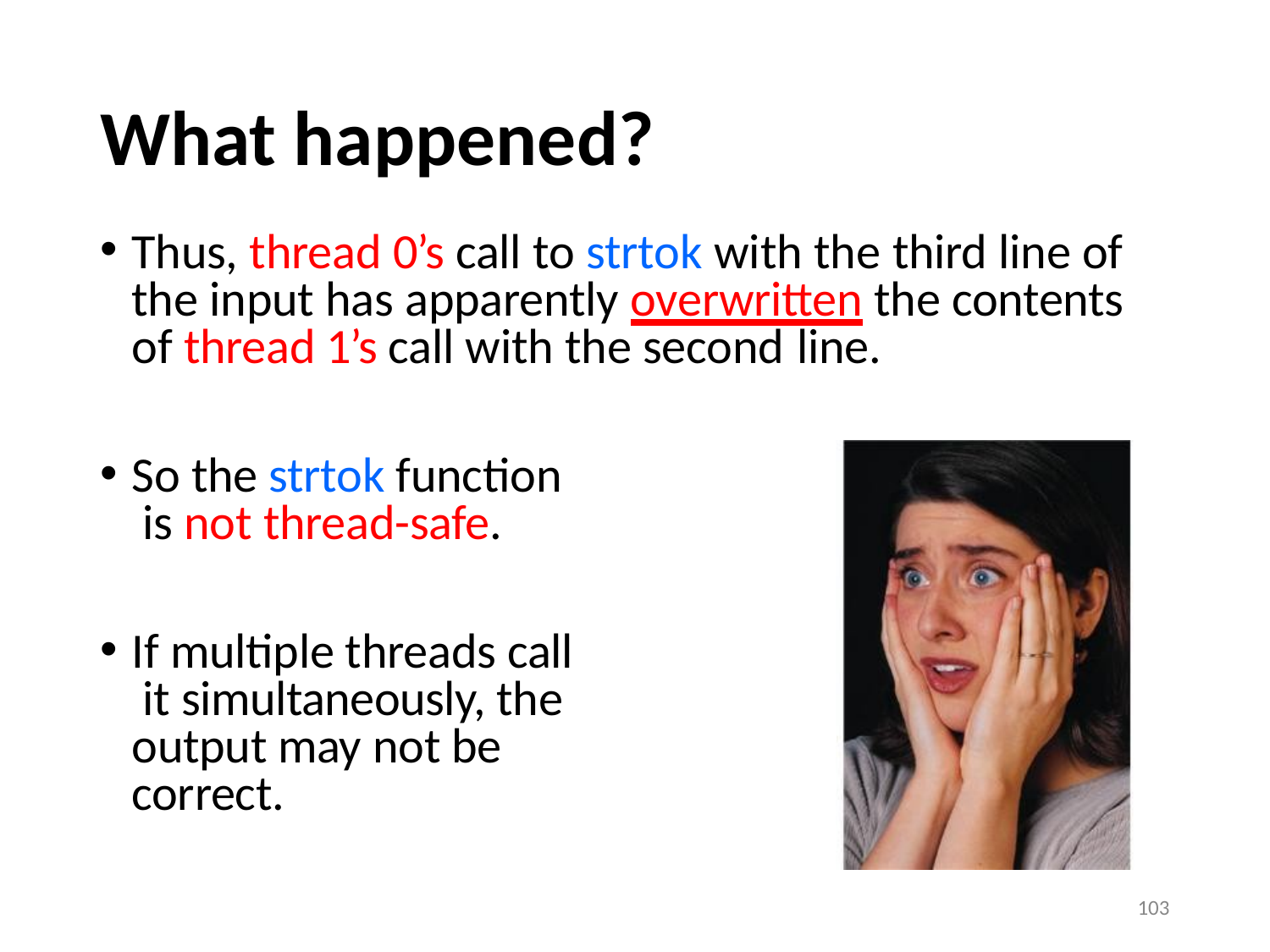

# What happened?
Thus, thread 0’s call to strtok with the third line of  the input has apparently overwritten the contents  of thread 1’s call with the second line.

So the strtok function  is not thread-safe.

If multiple threads call  it simultaneously, the  output may not be  correct.

103